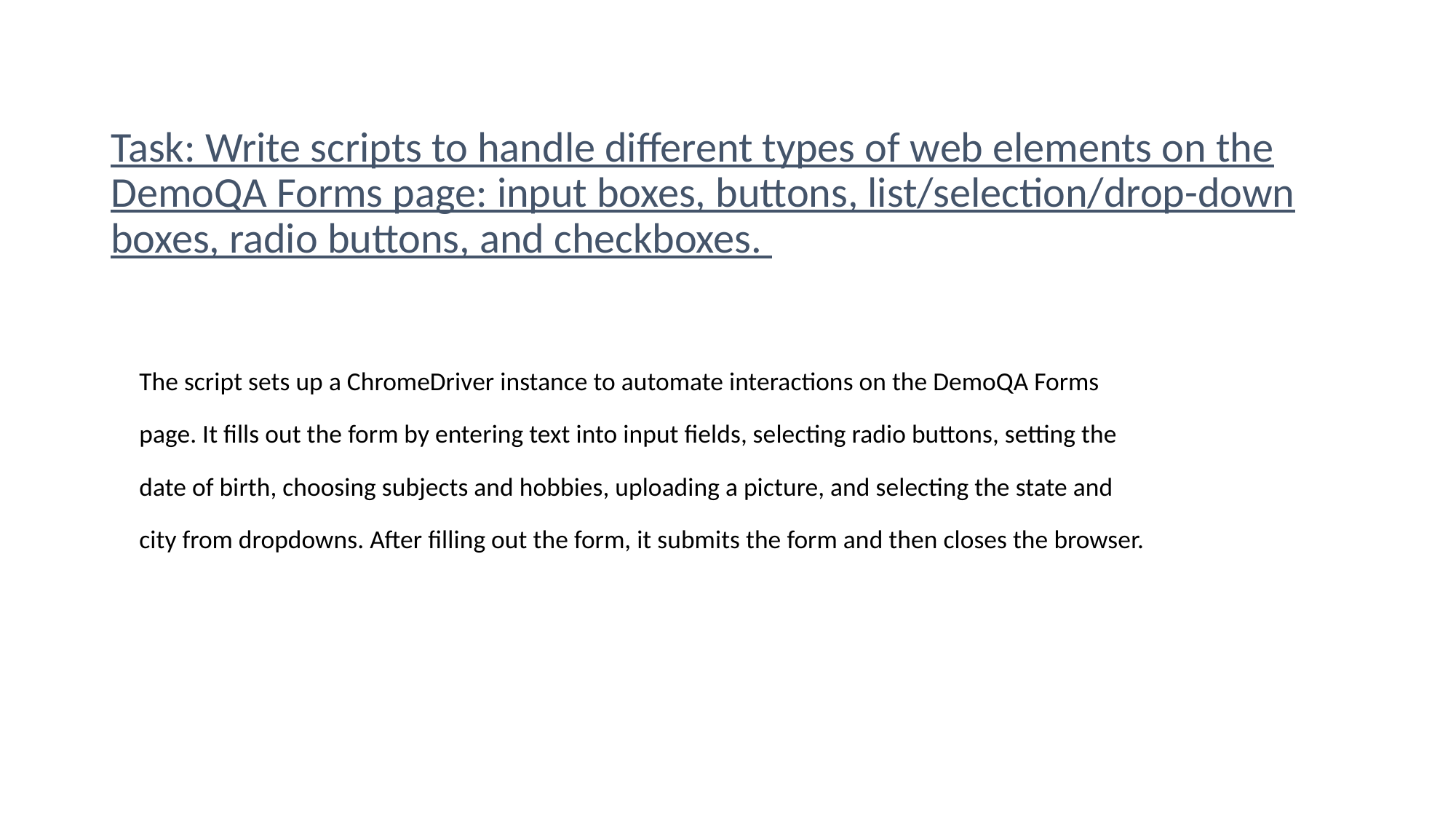

# Task: Write scripts to handle different types of web elements on the DemoQA Forms page: input boxes, buttons, list/selection/drop-down boxes, radio buttons, and checkboxes.
The script sets up a ChromeDriver instance to automate interactions on the DemoQA Forms page. It fills out the form by entering text into input fields, selecting radio buttons, setting the date of birth, choosing subjects and hobbies, uploading a picture, and selecting the state and city from dropdowns. After filling out the form, it submits the form and then closes the browser.